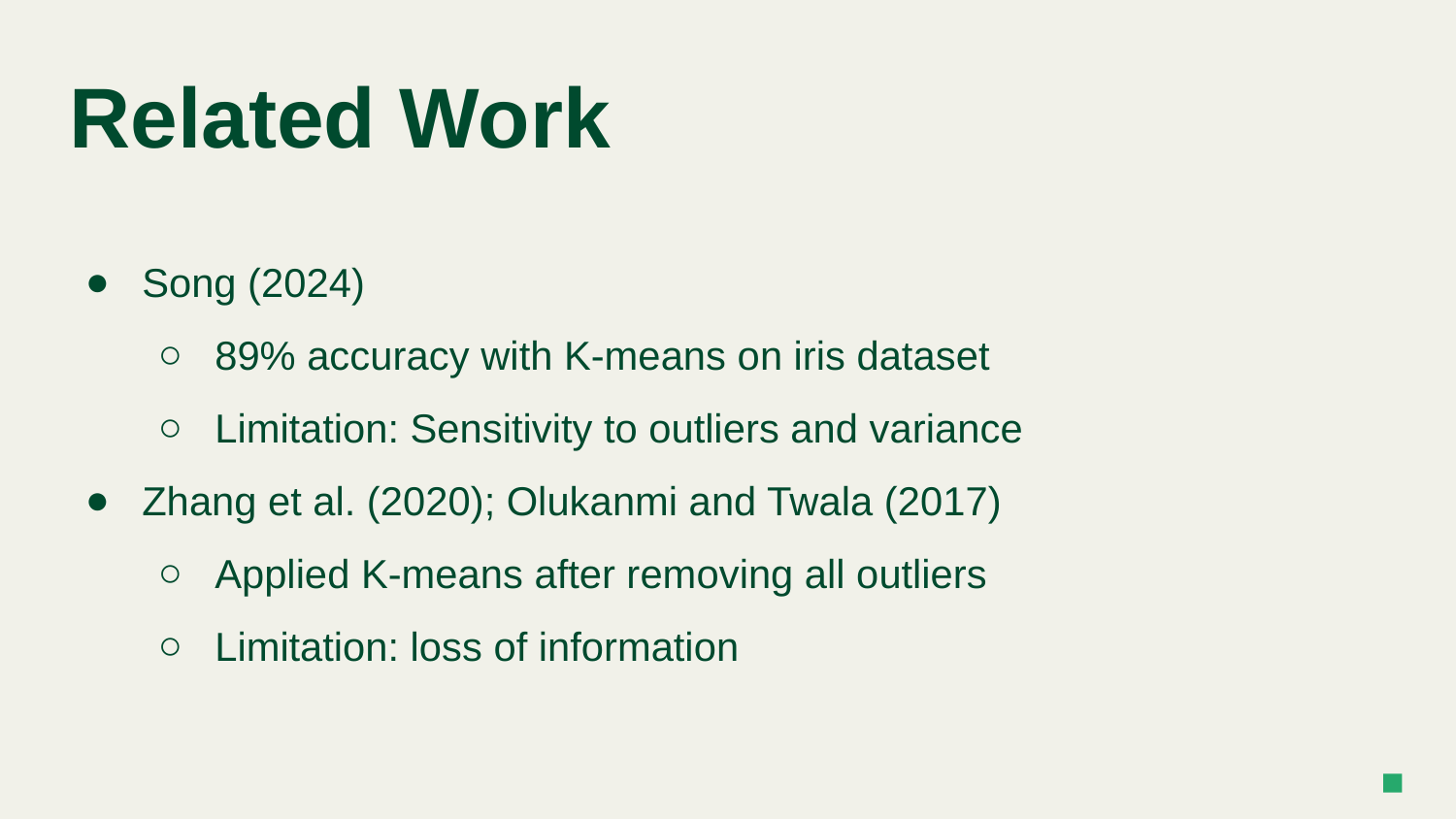

# Related Work
Song (2024)
89% accuracy with K-means on iris dataset
Limitation: Sensitivity to outliers and variance
Zhang et al. (2020); Olukanmi and Twala (2017)
Applied K-means after removing all outliers
Limitation: loss of information